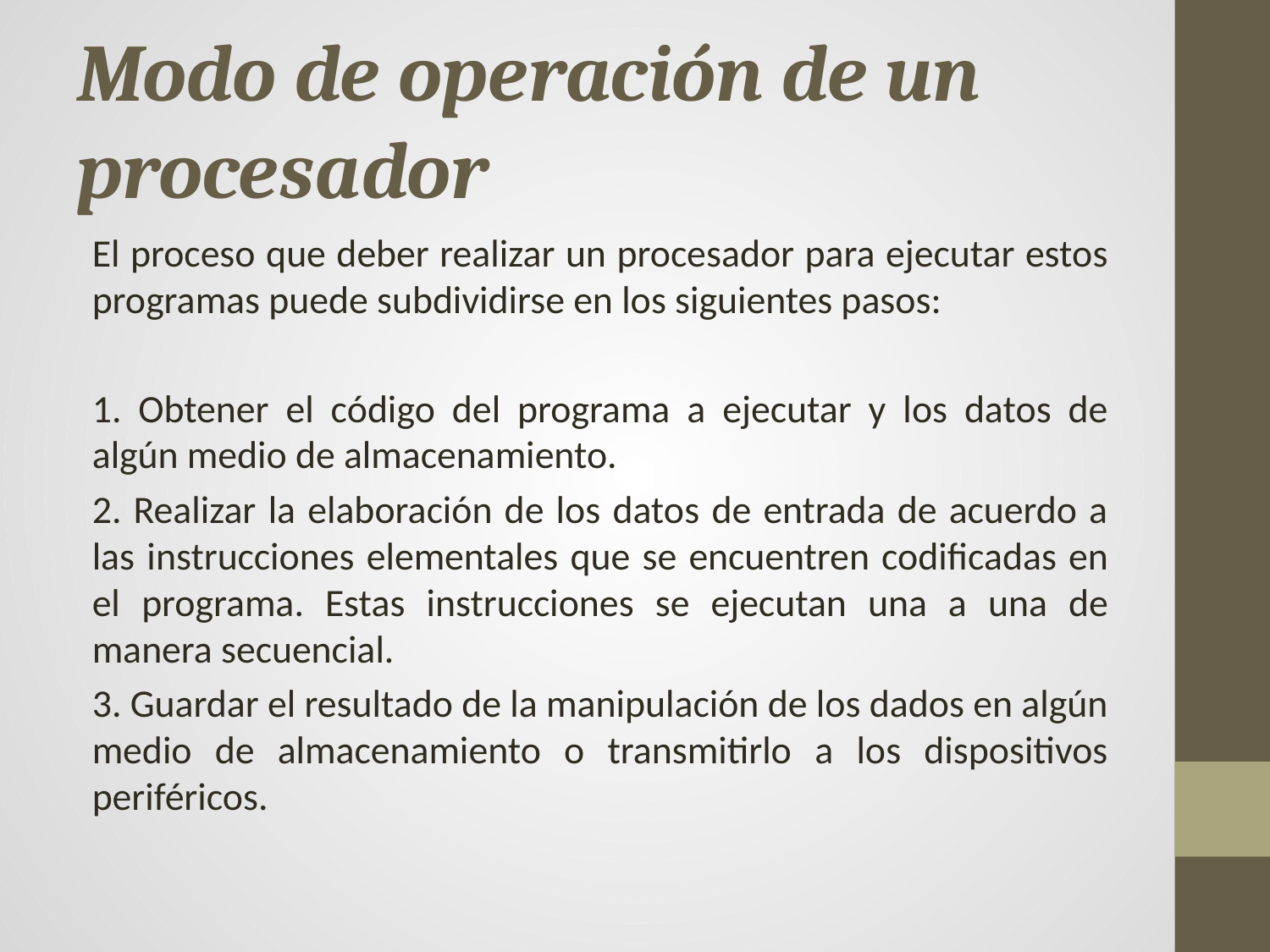

# Modo de operación de un procesador
El proceso que deber realizar un procesador para ejecutar estos programas puede subdividirse en los siguientes pasos:

1. Obtener el código del programa a ejecutar y los datos de algún medio de almacenamiento.
2. Realizar la elaboración de los datos de entrada de acuerdo a las instrucciones elementales que se encuentren codificadas en el programa. Estas instrucciones se ejecutan una a una de manera secuencial.
3. Guardar el resultado de la manipulación de los dados en algún medio de almacenamiento o transmitirlo a los dispositivos periféricos.